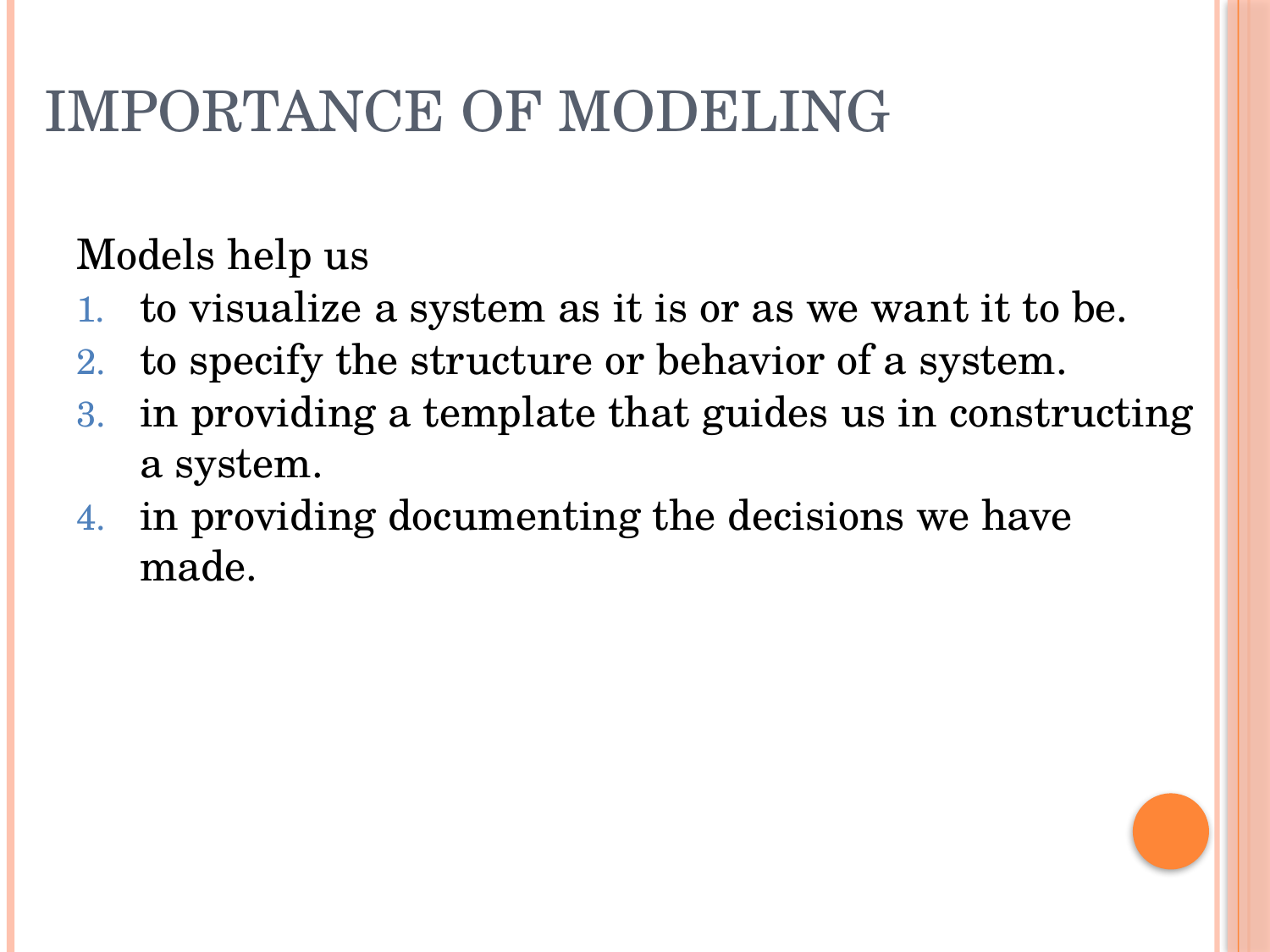

# Importance of Modeling
Models help us
to visualize a system as it is or as we want it to be.
to specify the structure or behavior of a system.
in providing a template that guides us in constructing a system.
in providing documenting the decisions we have made.